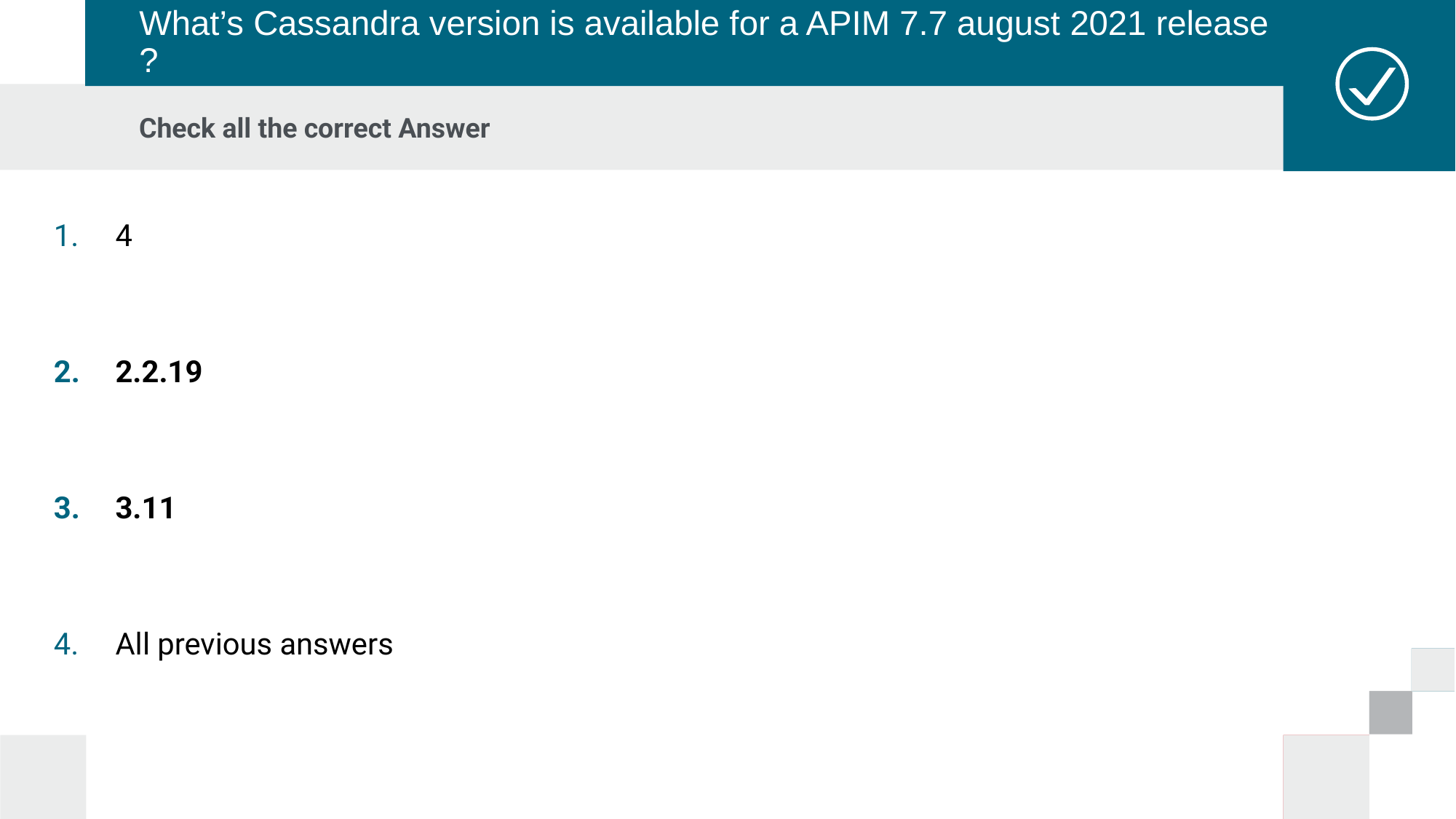

# What’s Cassandra version is available for a APIM 7.7 august 2021 release ?

4

2.2.19
3.11
All previous answers